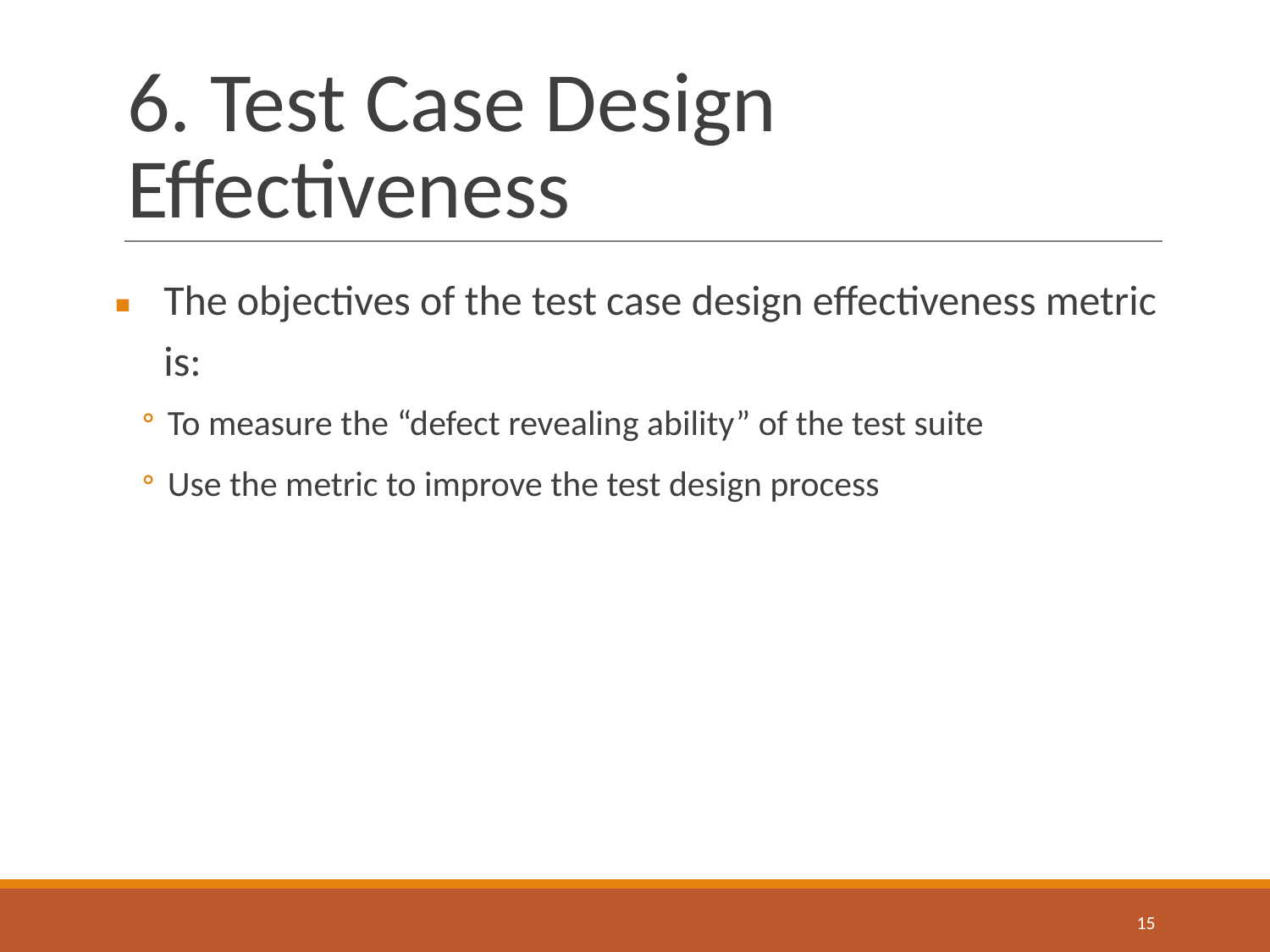

# 6. Test Case Design Effectiveness
The objectives of the test case design effectiveness metric is:
To measure the “defect revealing ability” of the test suite
Use the metric to improve the test design process
15